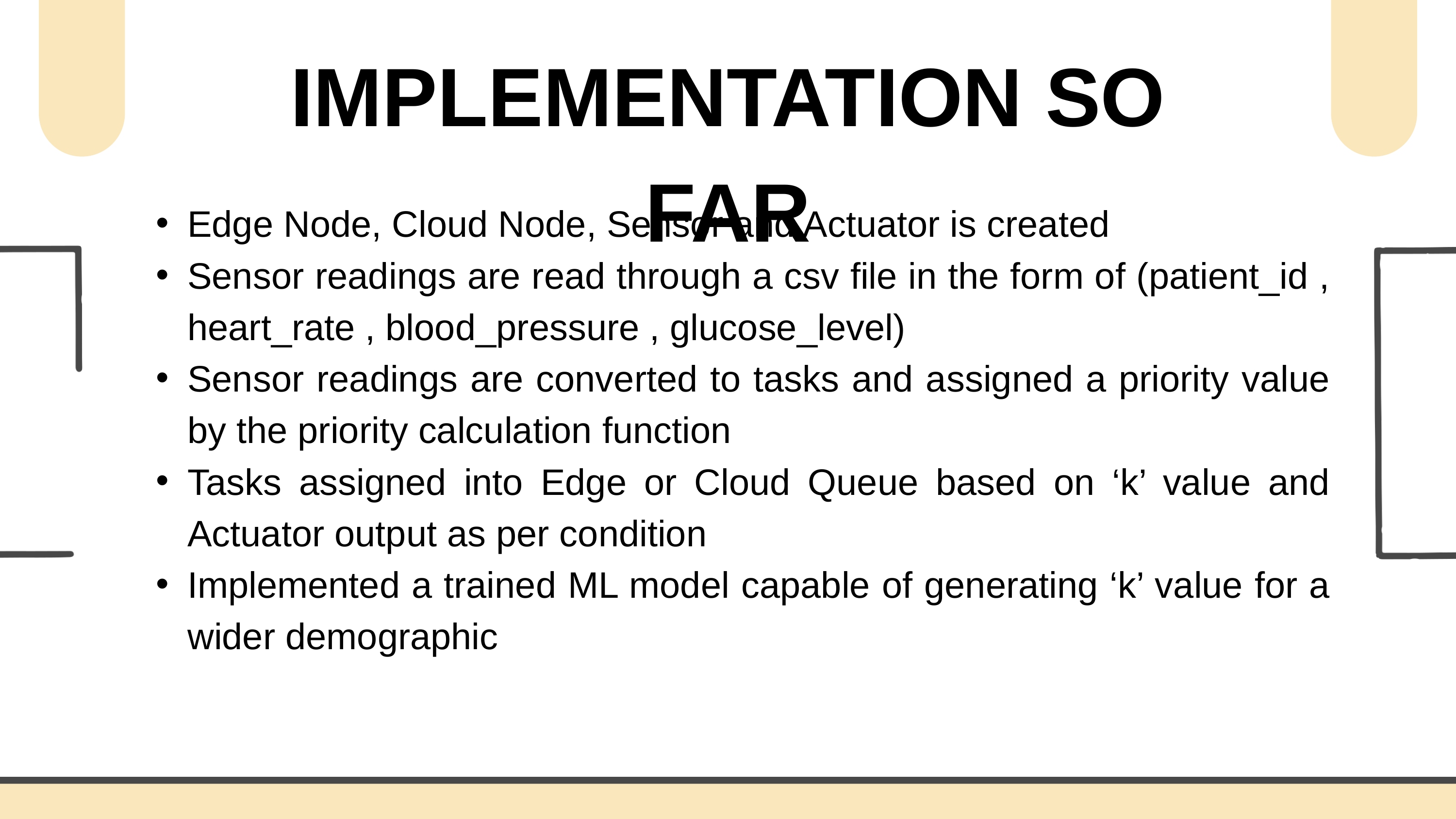

IMPLEMENTATION SO FAR
Edge Node, Cloud Node, Sensor and Actuator is created
Sensor readings are read through a csv file in the form of (patient_id , heart_rate , blood_pressure , glucose_level)
Sensor readings are converted to tasks and assigned a priority value by the priority calculation function
Tasks assigned into Edge or Cloud Queue based on ‘k’ value and Actuator output as per condition
Implemented a trained ML model capable of generating ‘k’ value for a wider demographic